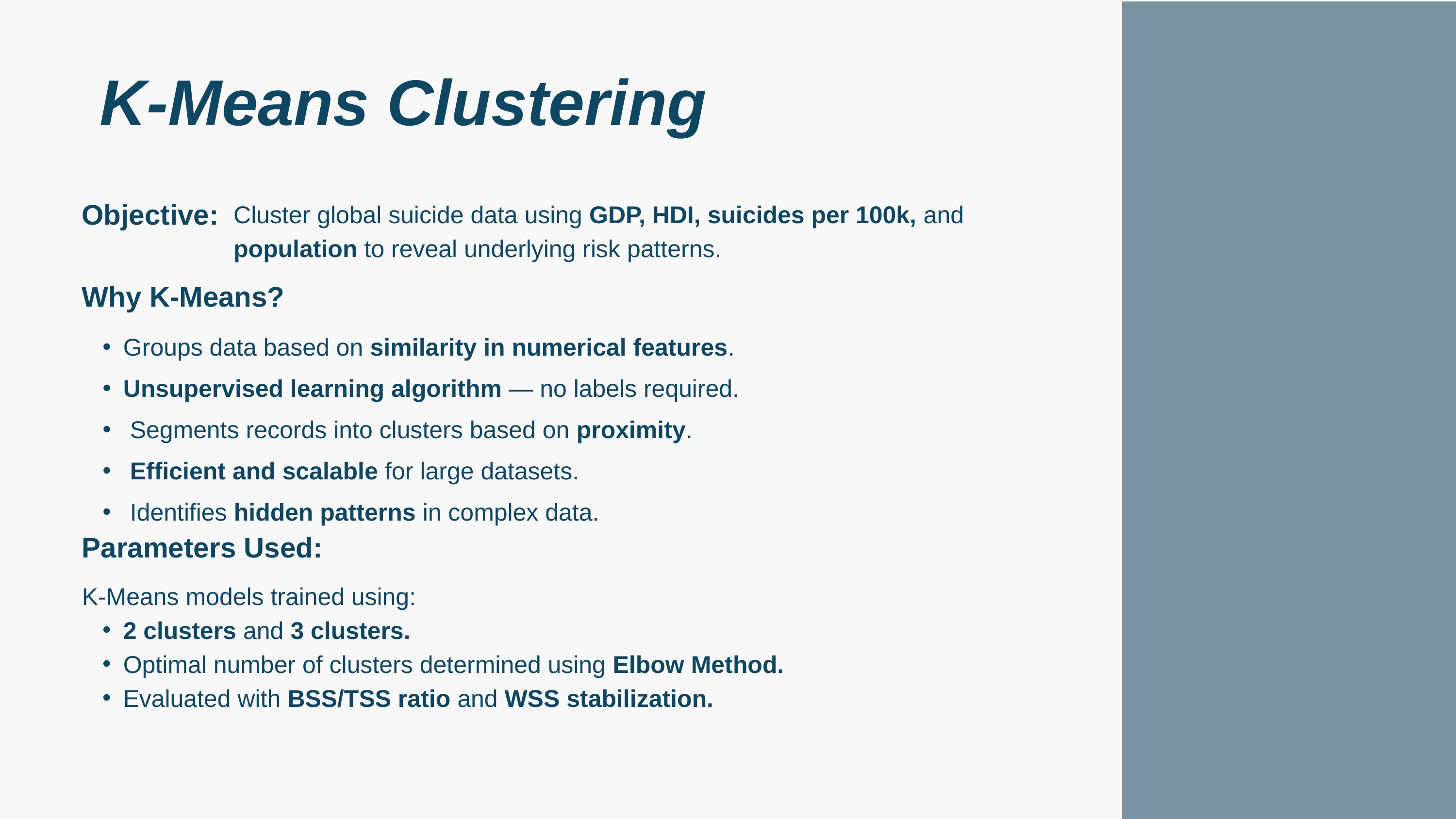

K-Means Clustering
Objective:
Cluster global suicide data using GDP, HDI, suicides per 100k, and population to reveal underlying risk patterns.
Why K-Means?
Groups data based on similarity in numerical features.
Unsupervised learning algorithm — no labels required.
 Segments records into clusters based on proximity.
 Efficient and scalable for large datasets.
 Identifies hidden patterns in complex data.

Parameters Used:
K-Means models trained using:
2 clusters and 3 clusters.
Optimal number of clusters determined using Elbow Method.
Evaluated with BSS/TSS ratio and WSS stabilization.